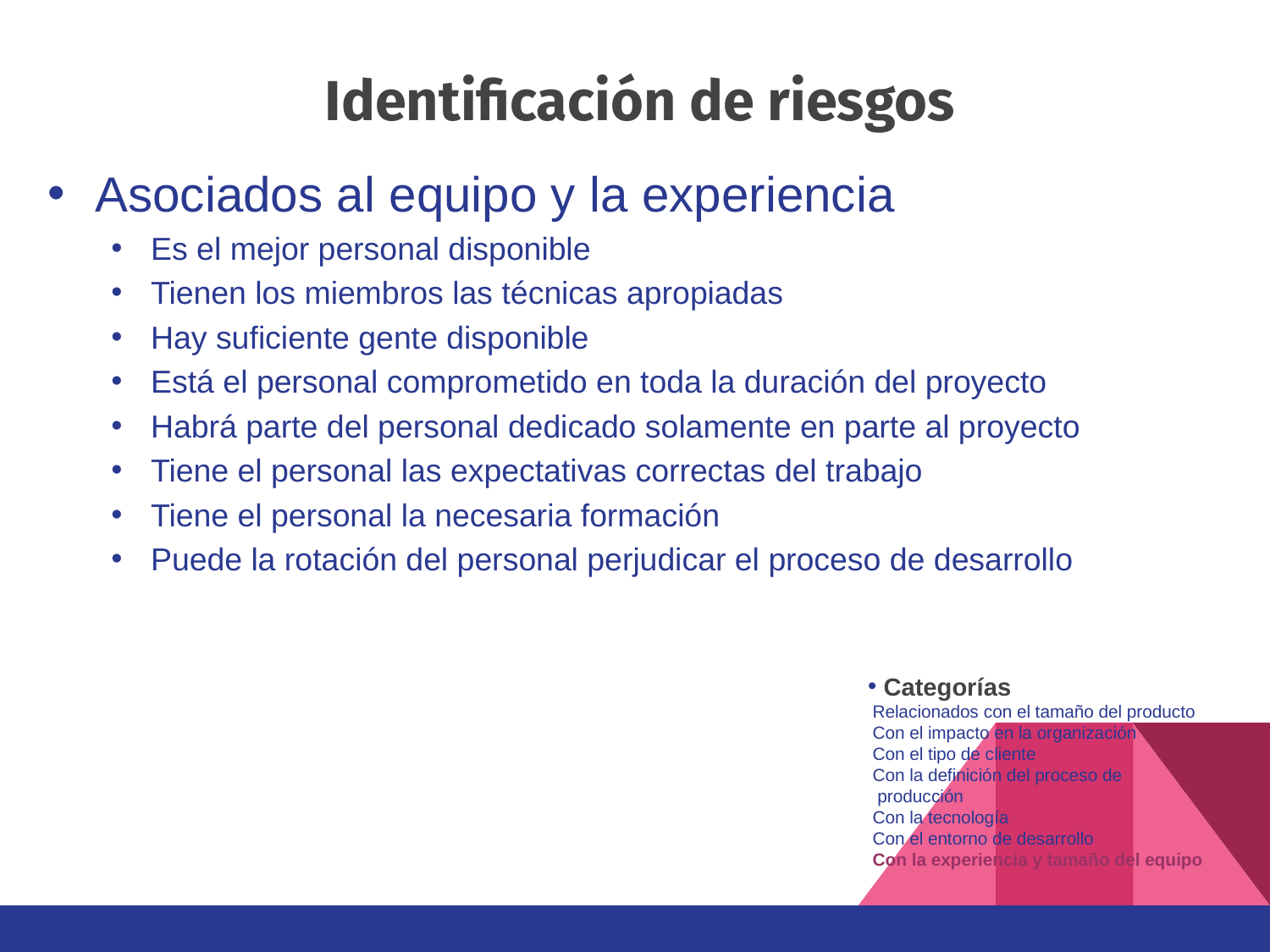

# Identificación de riesgos
Asociados al equipo y la experiencia
Es el mejor personal disponible
Tienen los miembros las técnicas apropiadas
Hay suficiente gente disponible
Está el personal comprometido en toda la duración del proyecto
Habrá parte del personal dedicado solamente en parte al proyecto
Tiene el personal las expectativas correctas del trabajo
Tiene el personal la necesaria formación
Puede la rotación del personal perjudicar el proceso de desarrollo
 Categorías
 Relacionados con el tamaño del producto
 Con el impacto en la organización
 Con el tipo de cliente
 Con la definición del proceso de
  producción
 Con la tecnología
 Con el entorno de desarrollo
 Con la experiencia y tamaño del equipo